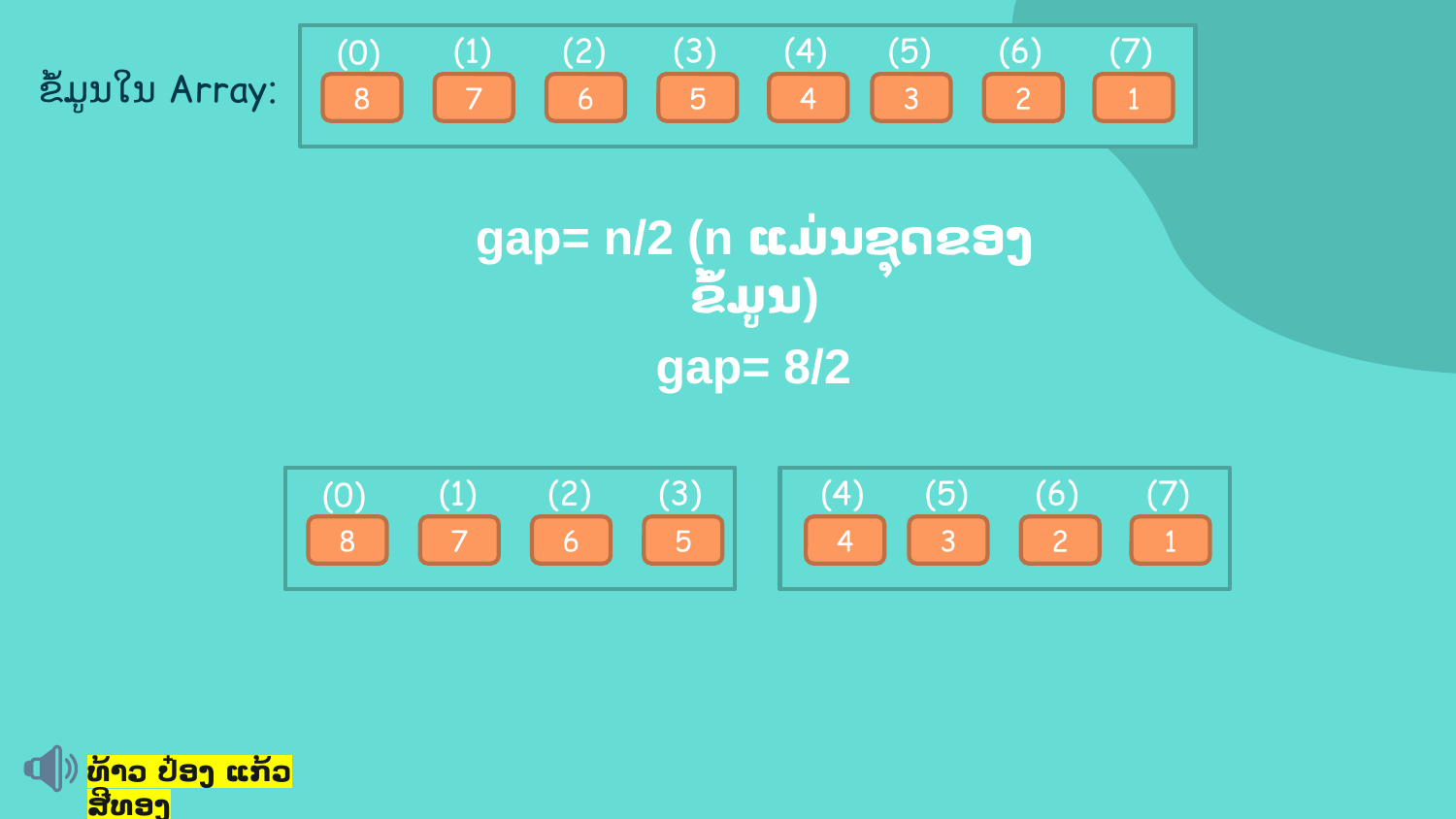

(4)
(7)
(1)
(2)
(5)
(3)
(6)

(0)
ຂໍ້ມູນໃນ Array:
7
6
5
4
3
2
1
8
gap= n/2 (n ແມ່ນຊຸດຂອງຂໍ້ມູນ)
gap= 8/2
(4)
(7)
(5)
(6)

4
3
2
1
(1)
(2)
(3)

(0)
7
6
5
8

ທ້າວ ປ໋ອງ ແກ້ວສີທອງ